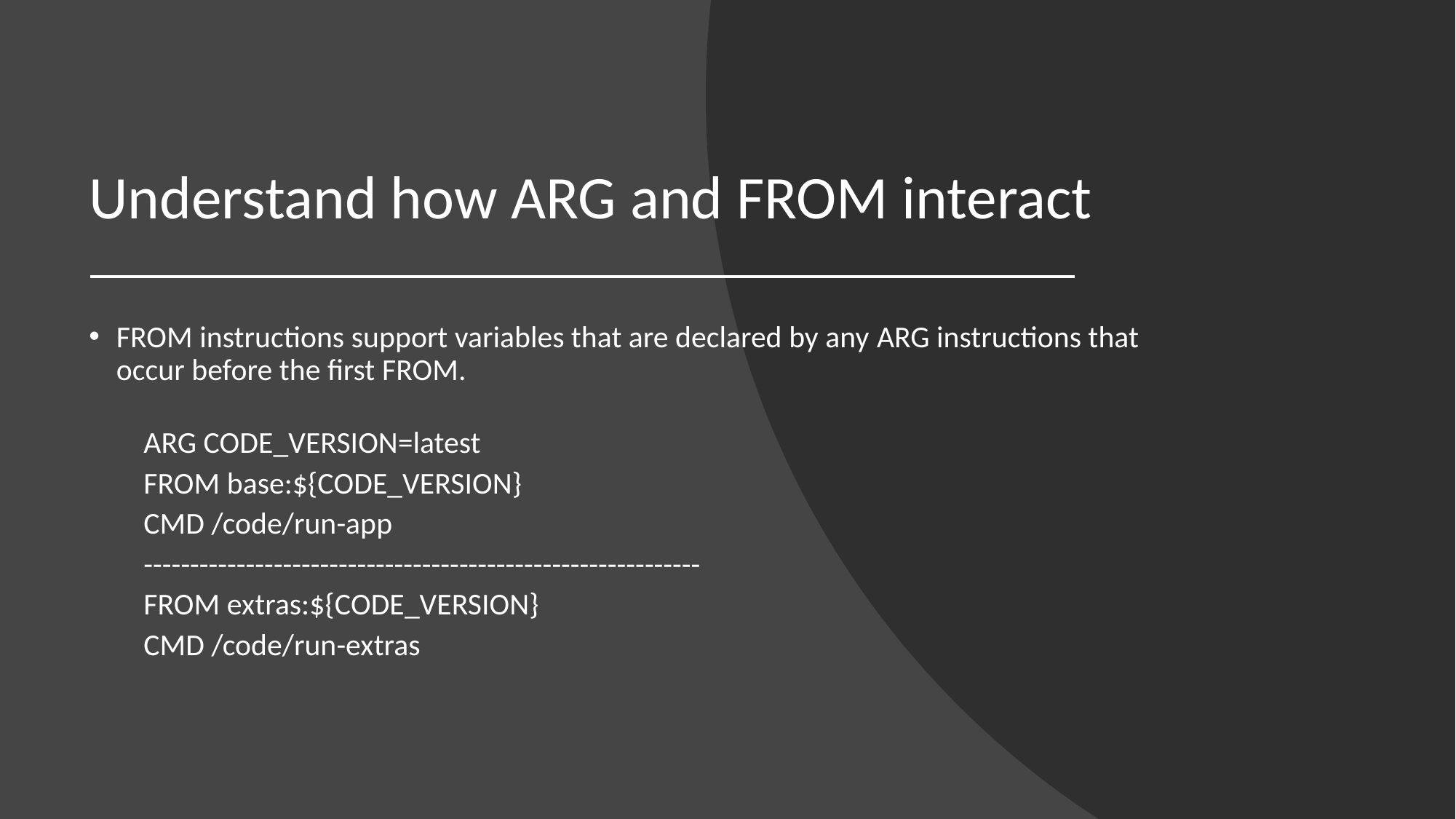

# Understand how ARG and FROM interact
FROM instructions support variables that are declared by any ARG instructions that occur before the first FROM.
ARG CODE_VERSION=latest
FROM base:${CODE_VERSION}
CMD /code/run-app
------------------------------------------------------------
FROM extras:${CODE_VERSION}
CMD /code/run-extras